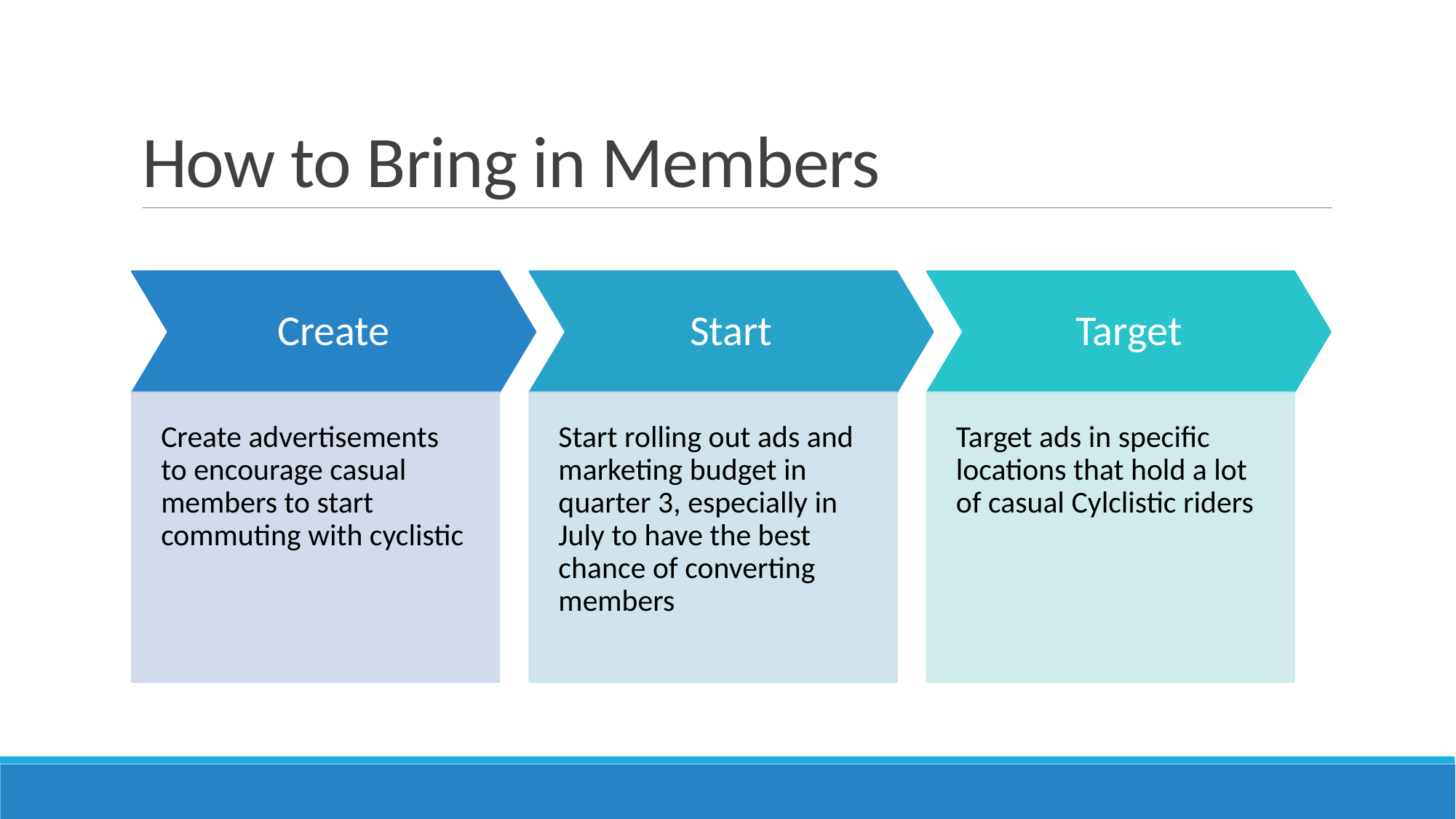

# How to Bring in Members
Create
Create advertisements to encourage casual members to start commuting with cyclistic
Start
Start rolling out ads and marketing budget in quarter 3, especially in July to have the best chance of converting members
Target
Target ads in specific locations that hold a lot of casual Cylclistic riders